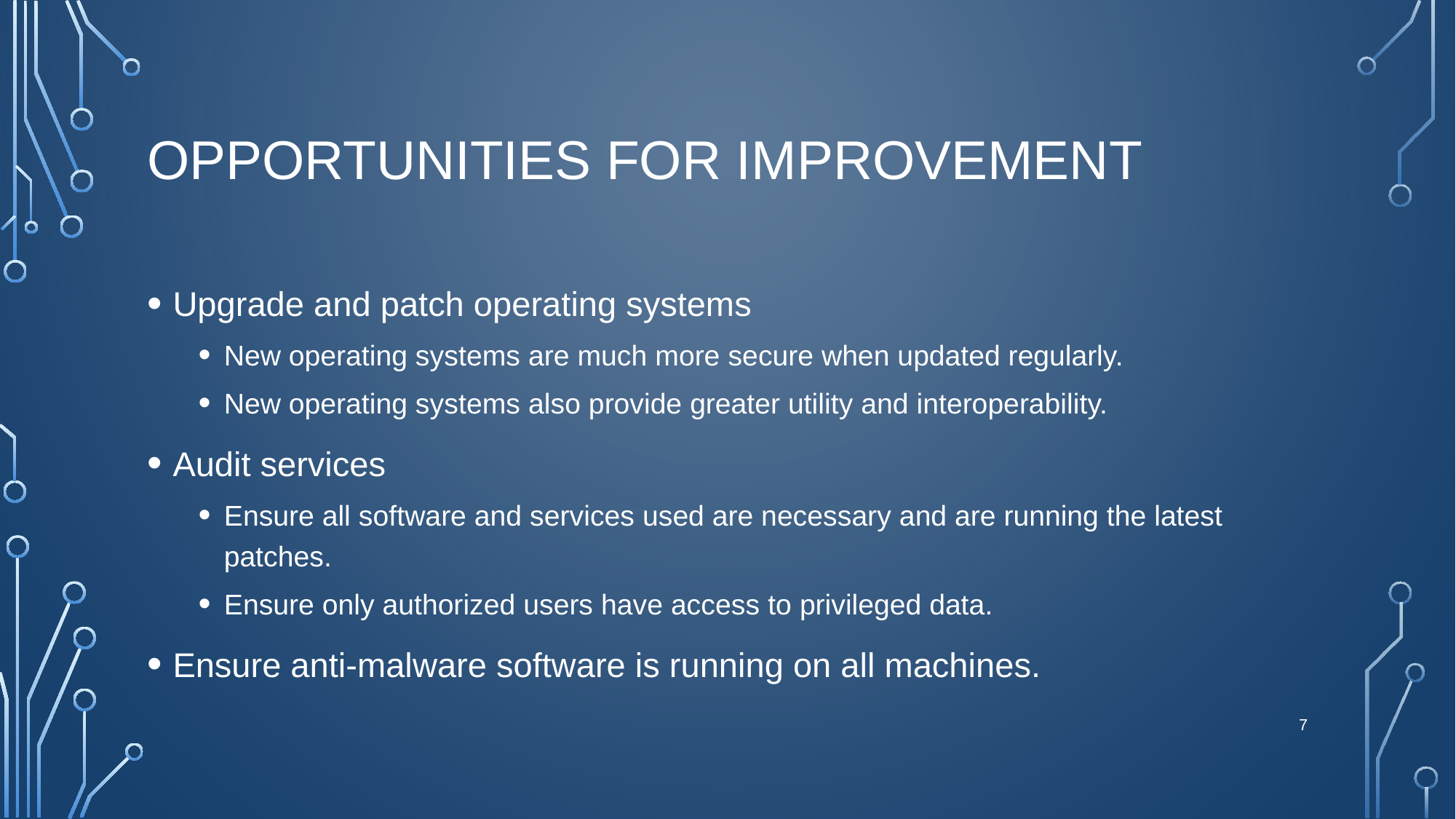

# Opportunities for improvement
Upgrade and patch operating systems
New operating systems are much more secure when updated regularly.
New operating systems also provide greater utility and interoperability.
Audit services
Ensure all software and services used are necessary and are running the latest patches.
Ensure only authorized users have access to privileged data.
Ensure anti-malware software is running on all machines.
7